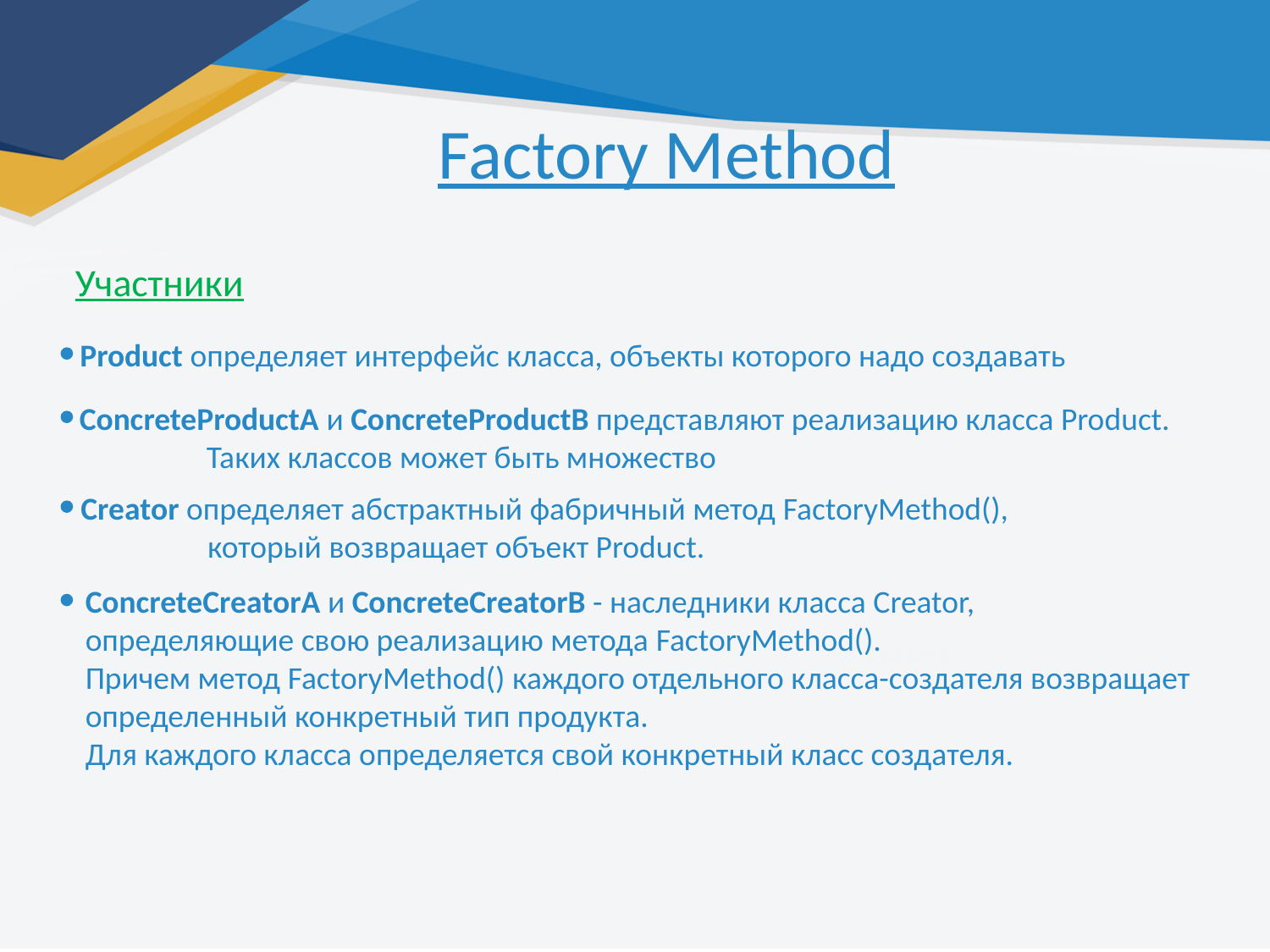

Factory Method
Участники
Product определяет интерфейс класса, объекты которого надо создавать

ConcreteProductA и ConcreteProductB представляют реализацию класса Product.
	Таких классов может быть множество

Creator определяет абстрактный фабричный метод FactoryMethod(),
	который возвращает объект Product.

ConcreteCreatorA и ConcreteCreatorB - наследники класса Creator,
определяющие свою реализацию метода FactoryMethod().
Причем метод FactoryMethod() каждого отдельного класса-создателя возвращает
определенный конкретный тип продукта.
Для каждого класса определяется свой конкретный класс создателя.